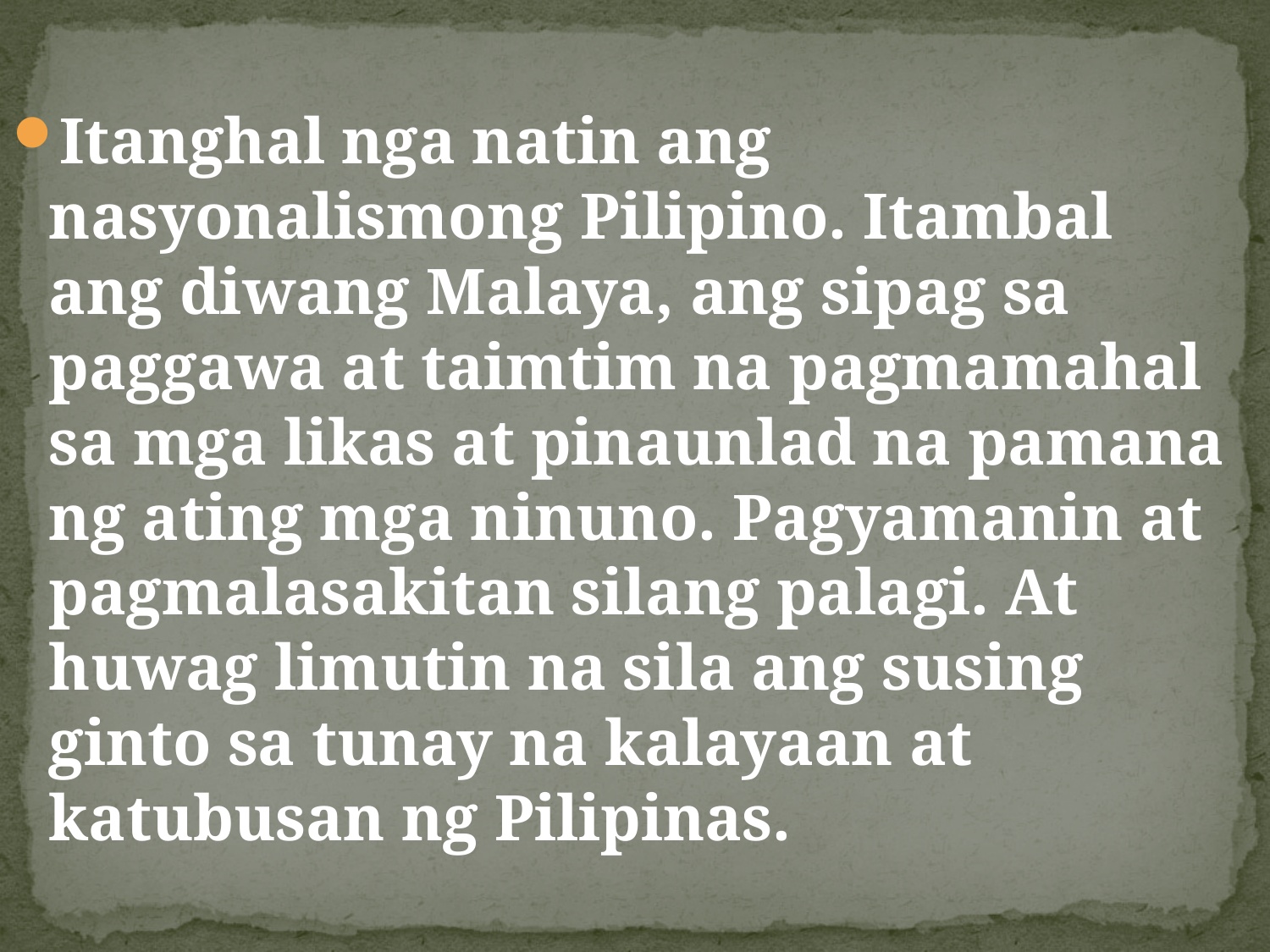

#
Itanghal nga natin ang nasyonalismong Pilipino. Itambal ang diwang Malaya, ang sipag sa paggawa at taimtim na pagmamahal sa mga likas at pinaunlad na pamana ng ating mga ninuno. Pagyamanin at pagmalasakitan silang palagi. At huwag limutin na sila ang susing ginto sa tunay na kalayaan at katubusan ng Pilipinas.